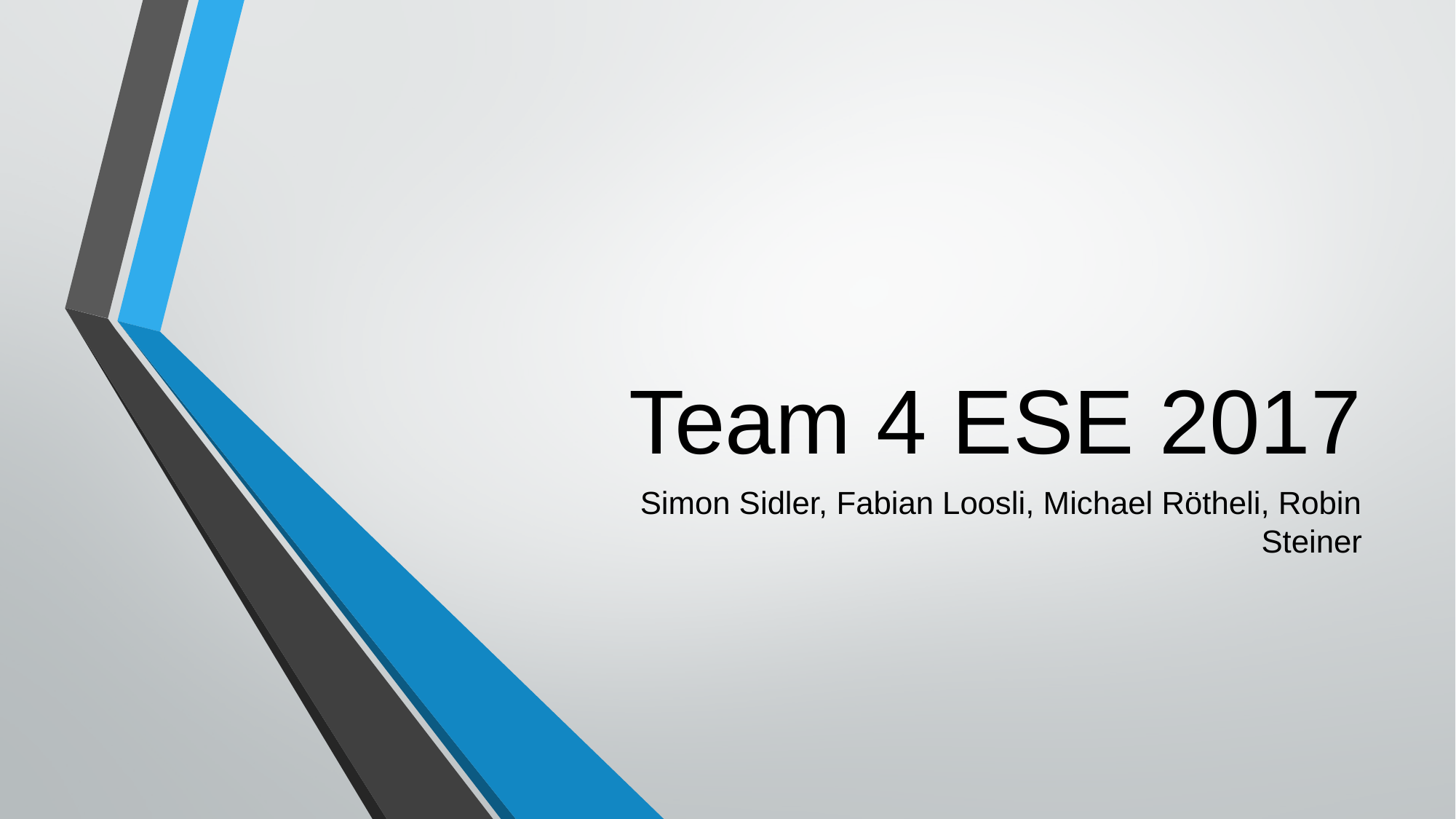

# Team 4 ESE 2017
Simon Sidler, Fabian Loosli, Michael Rötheli, Robin Steiner